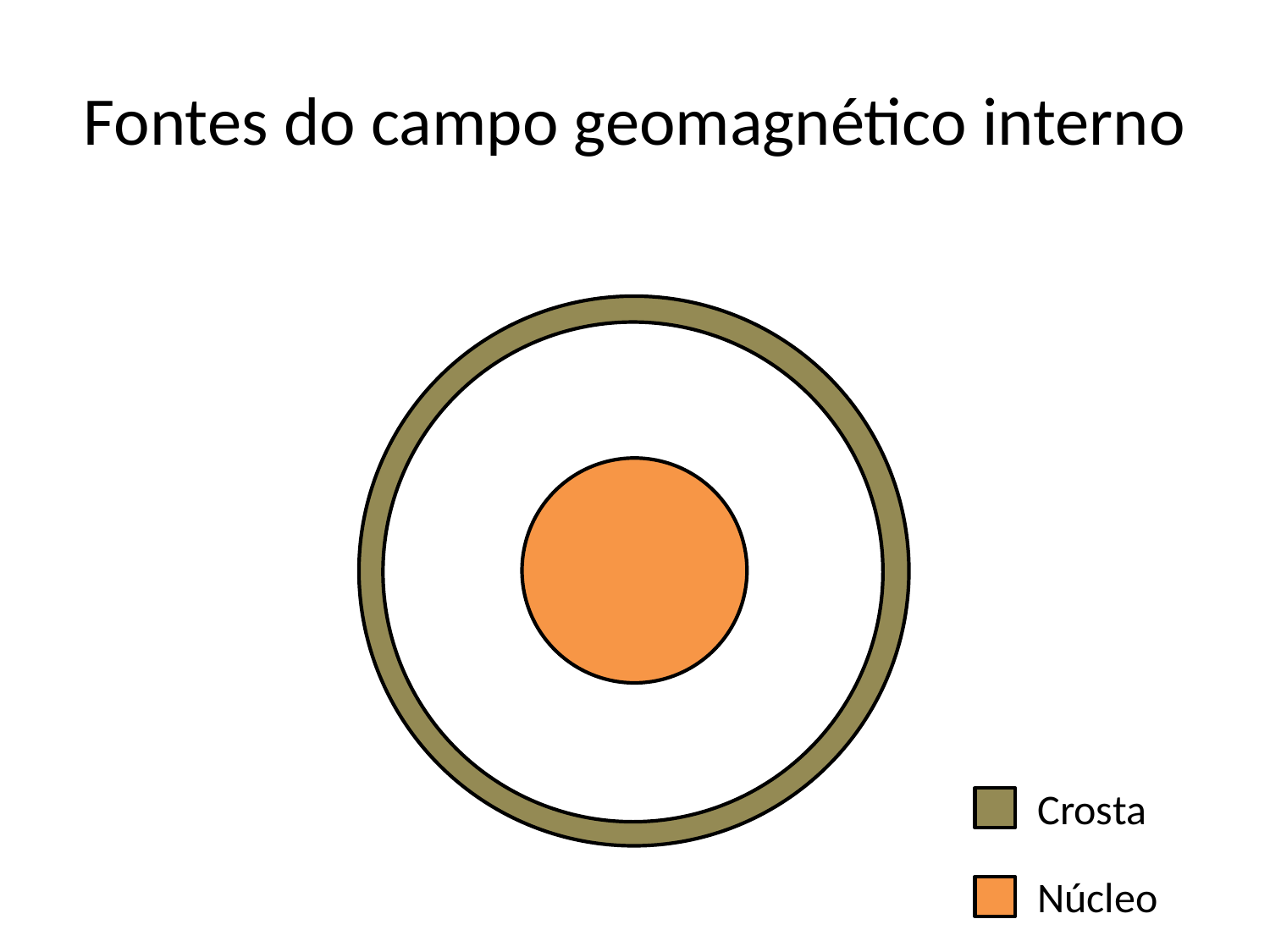

# Fontes do campo geomagnético interno

Crosta

Núcleo